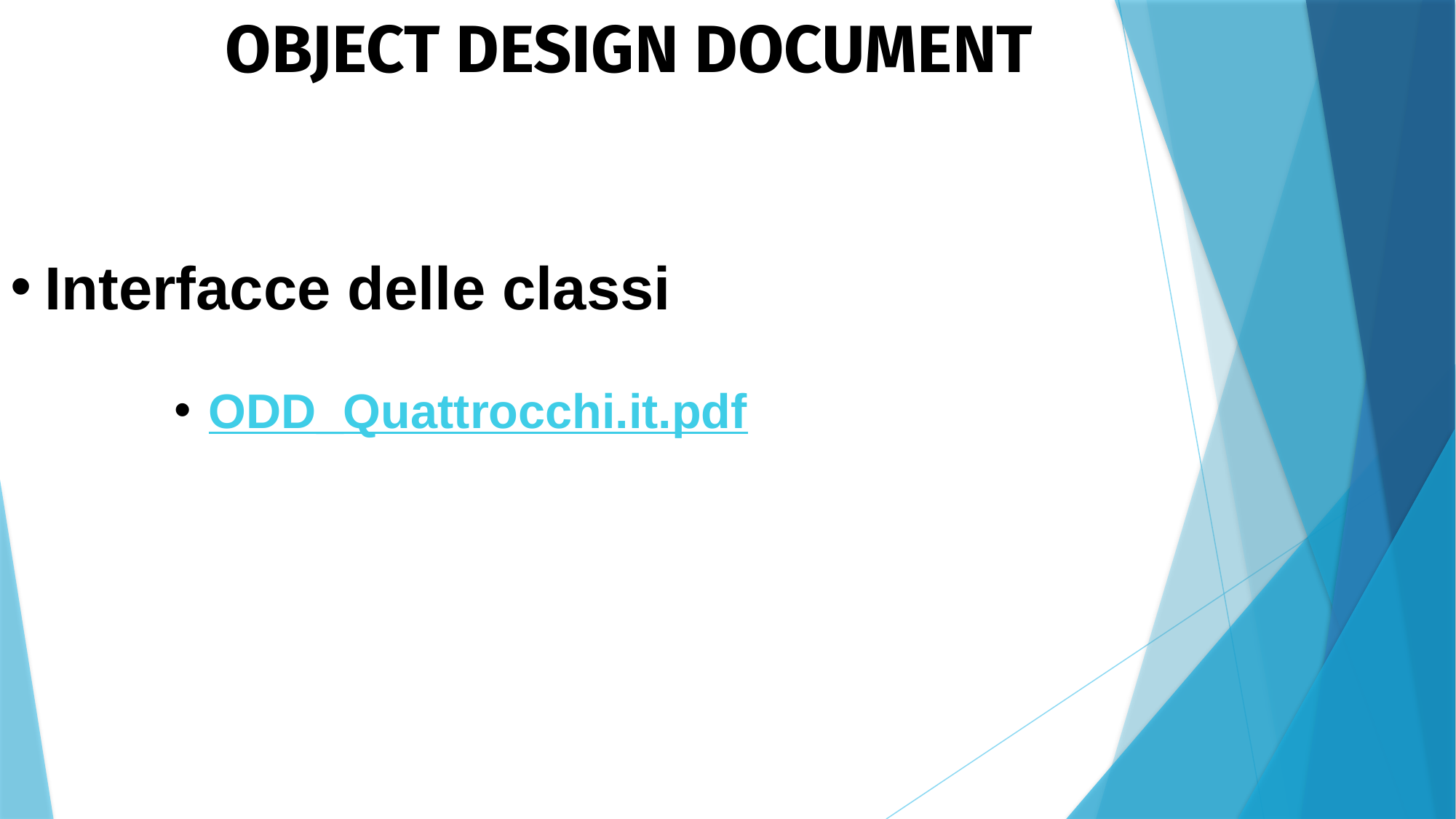

OBJECT DESIGN DOCUMENT
Interfacce delle classi

ODD_Quattrocchi.it.pdf